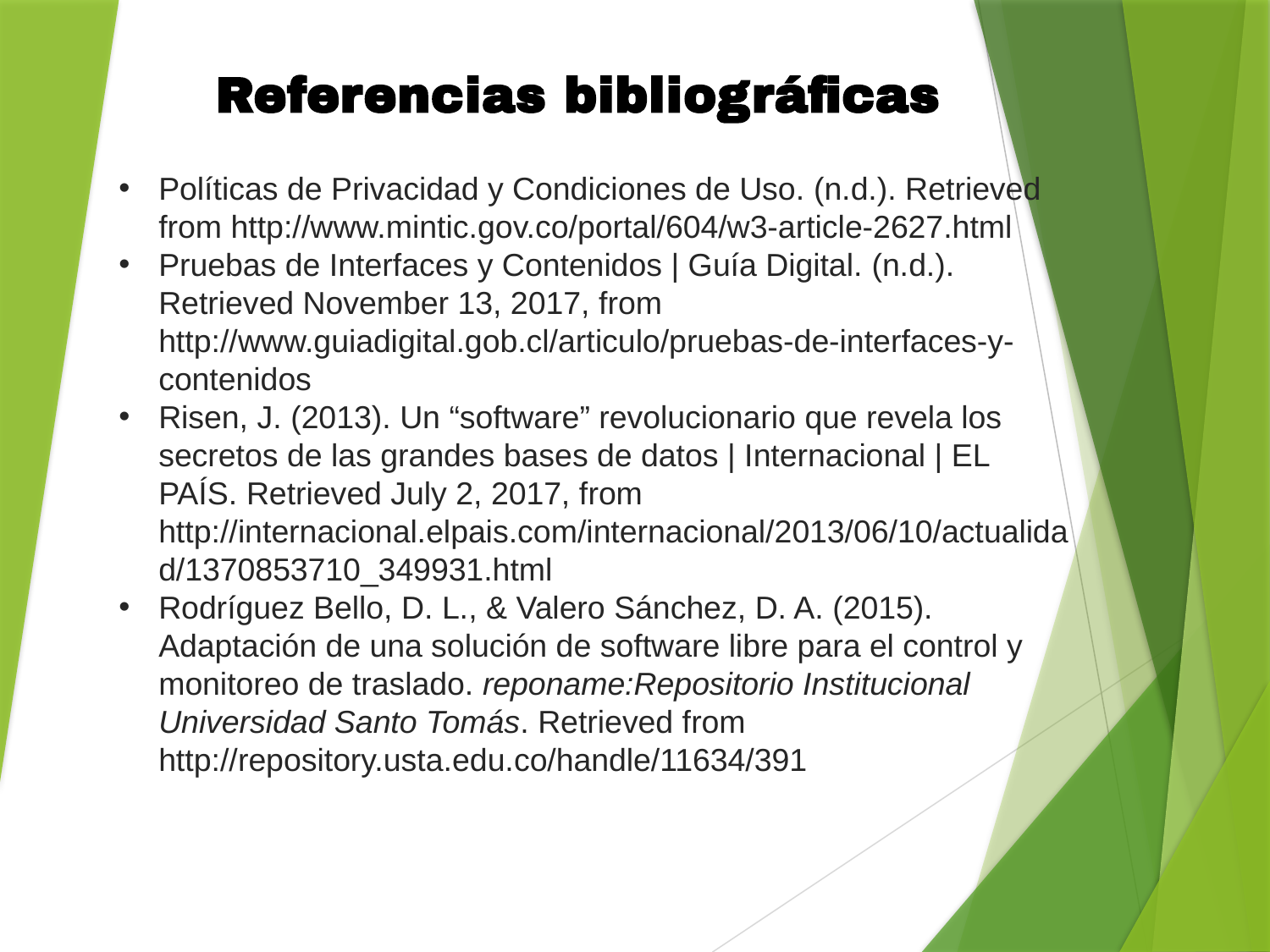

Referencias bibliográficas
Políticas de Privacidad y Condiciones de Uso. (n.d.). Retrieved from http://www.mintic.gov.co/portal/604/w3-article-2627.html
Pruebas de Interfaces y Contenidos | Guía Digital. (n.d.). Retrieved November 13, 2017, from http://www.guiadigital.gob.cl/articulo/pruebas-de-interfaces-y-contenidos
Risen, J. (2013). Un “software” revolucionario que revela los secretos de las grandes bases de datos | Internacional | EL PAÍS. Retrieved July 2, 2017, from http://internacional.elpais.com/internacional/2013/06/10/actualidad/1370853710_349931.html
Rodríguez Bello, D. L., & Valero Sánchez, D. A. (2015). Adaptación de una solución de software libre para el control y monitoreo de traslado. reponame:Repositorio Institucional Universidad Santo Tomás. Retrieved from http://repository.usta.edu.co/handle/11634/391